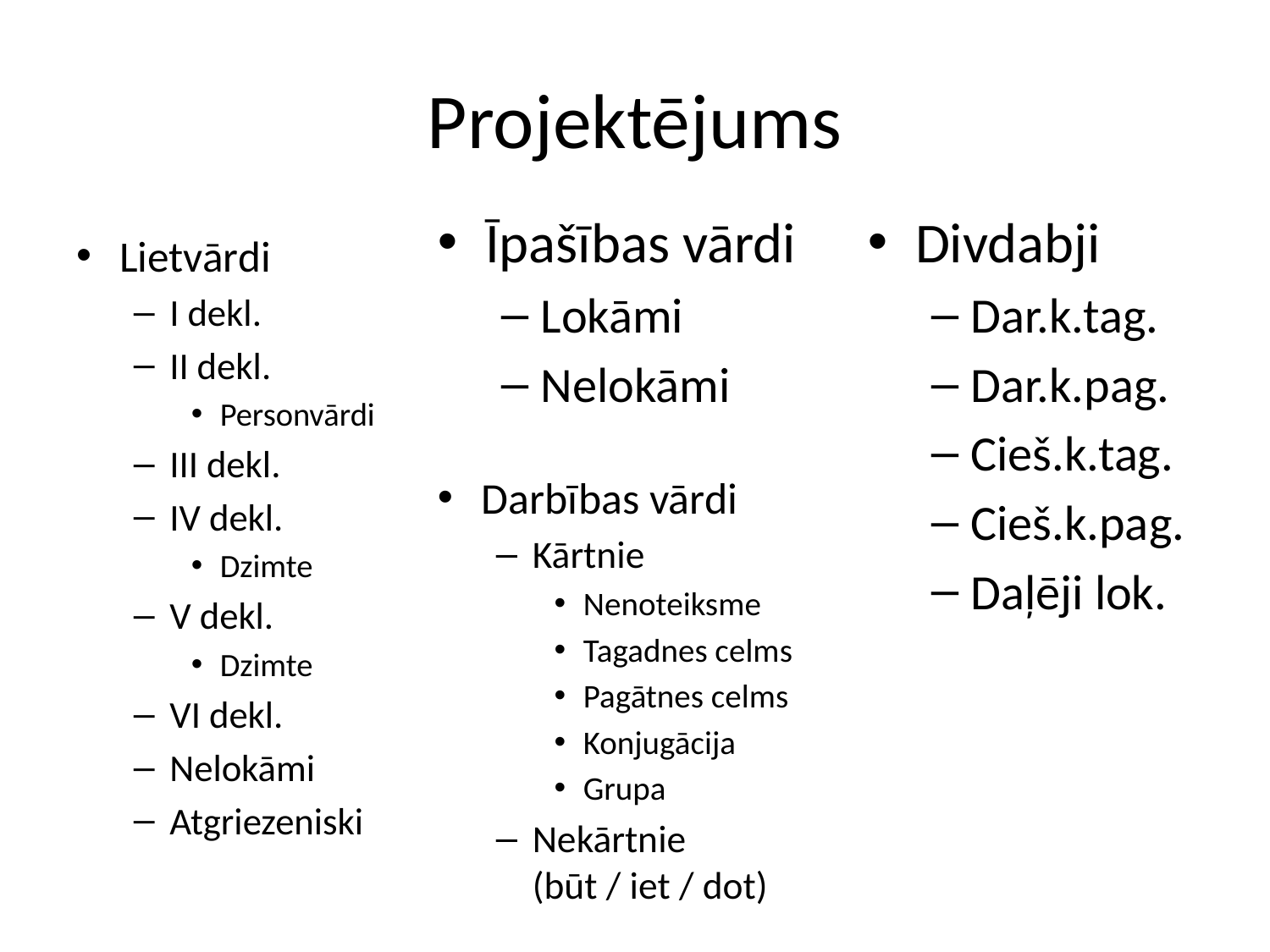

# Projektējums
Īpašības vārdi
Lokāmi
Nelokāmi
Divdabji
Dar.k.tag.
Dar.k.pag.
Cieš.k.tag.
Cieš.k.pag.
Daļēji lok.
Lietvārdi
I dekl.
II dekl.
Personvārdi
III dekl.
IV dekl.
Dzimte
V dekl.
Dzimte
VI dekl.
Nelokāmi
Atgriezeniski
Darbības vārdi
Kārtnie
Nenoteiksme
Tagadnes celms
Pagātnes celms
Konjugācija
Grupa
Nekārtnie
(būt / iet / dot)